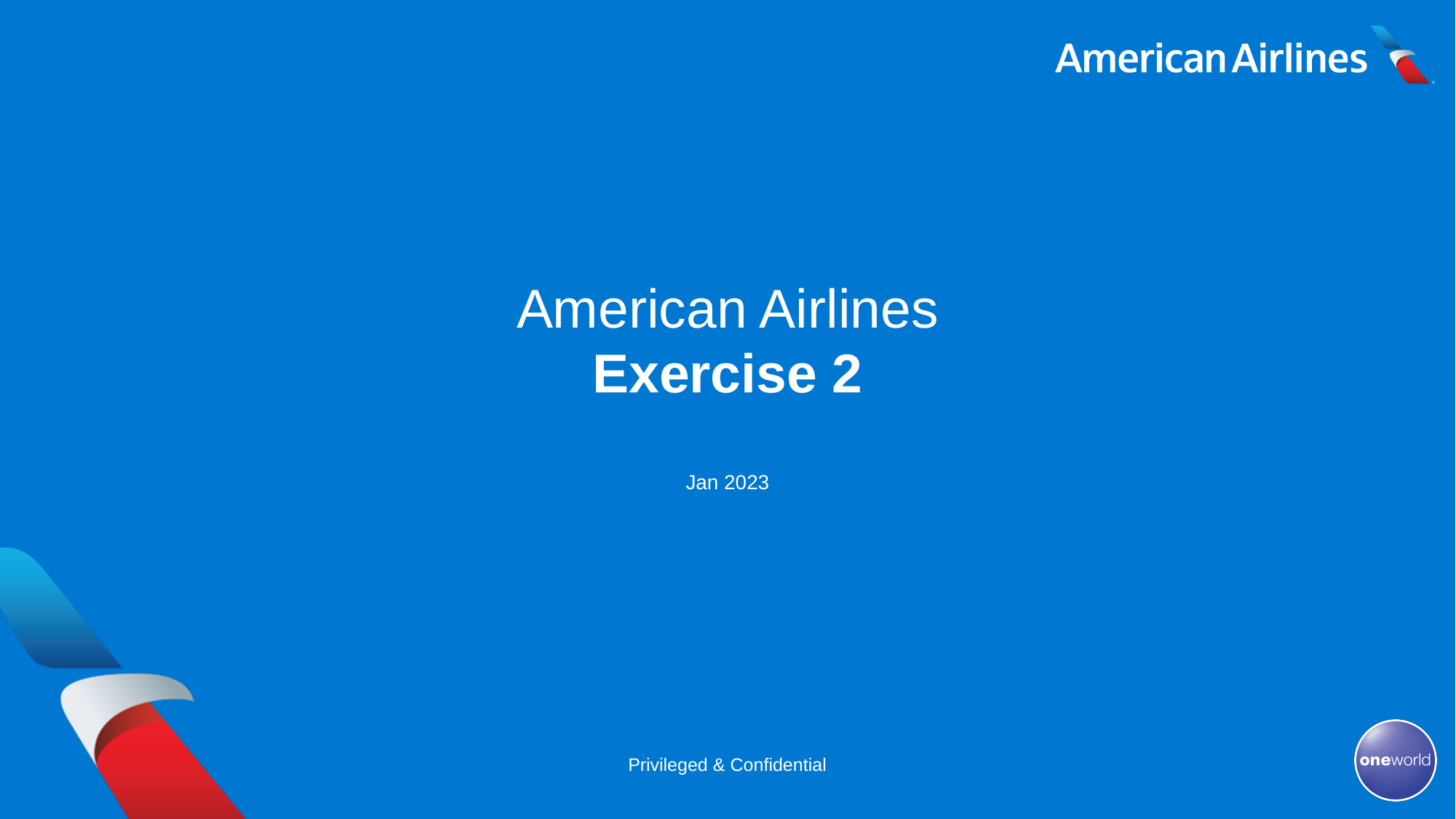

American Airlines
Exercise 2
Jan 2023
Privileged & Confidential